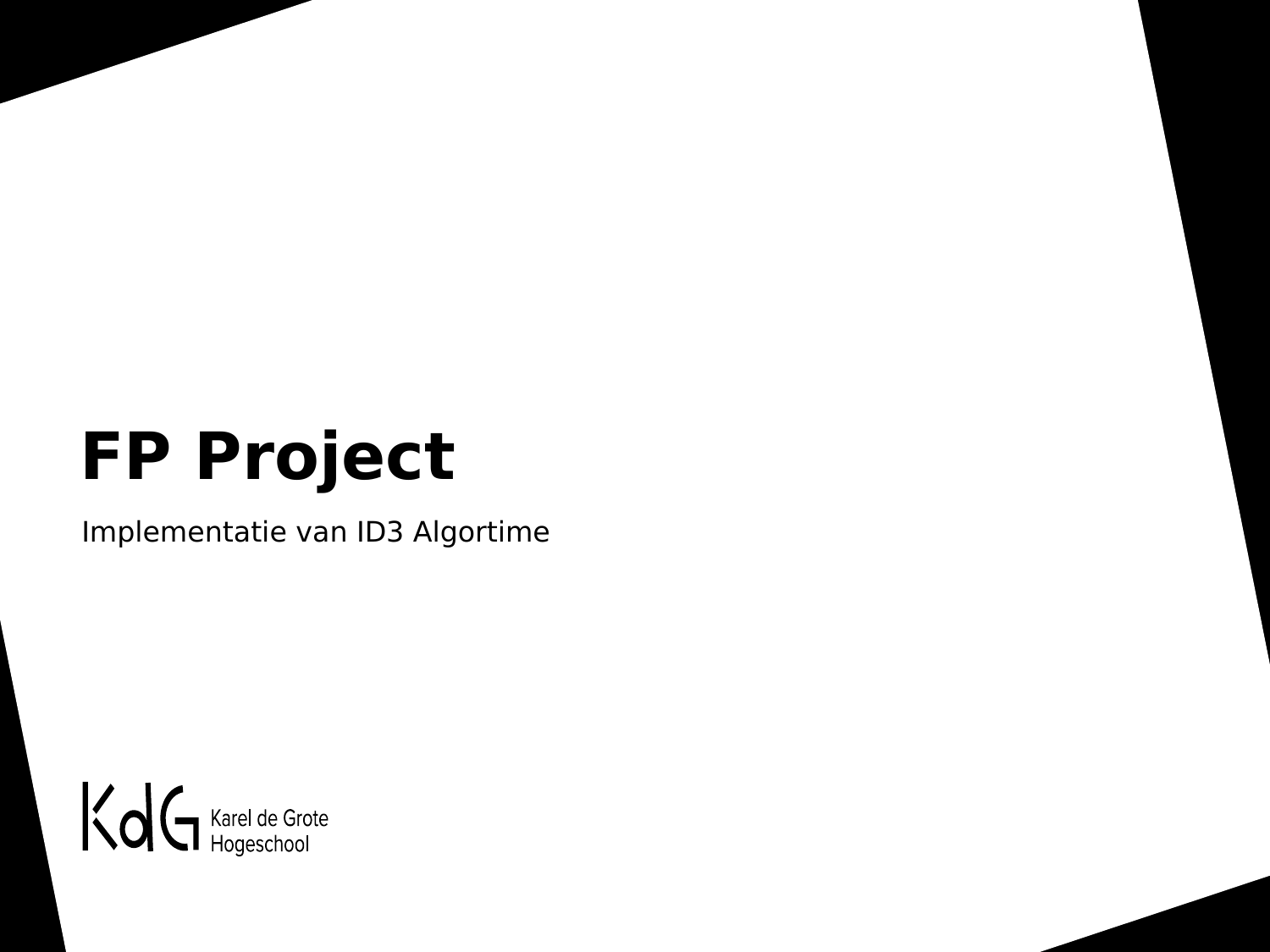

# FP Project
Implementatie van ID3 Algortime